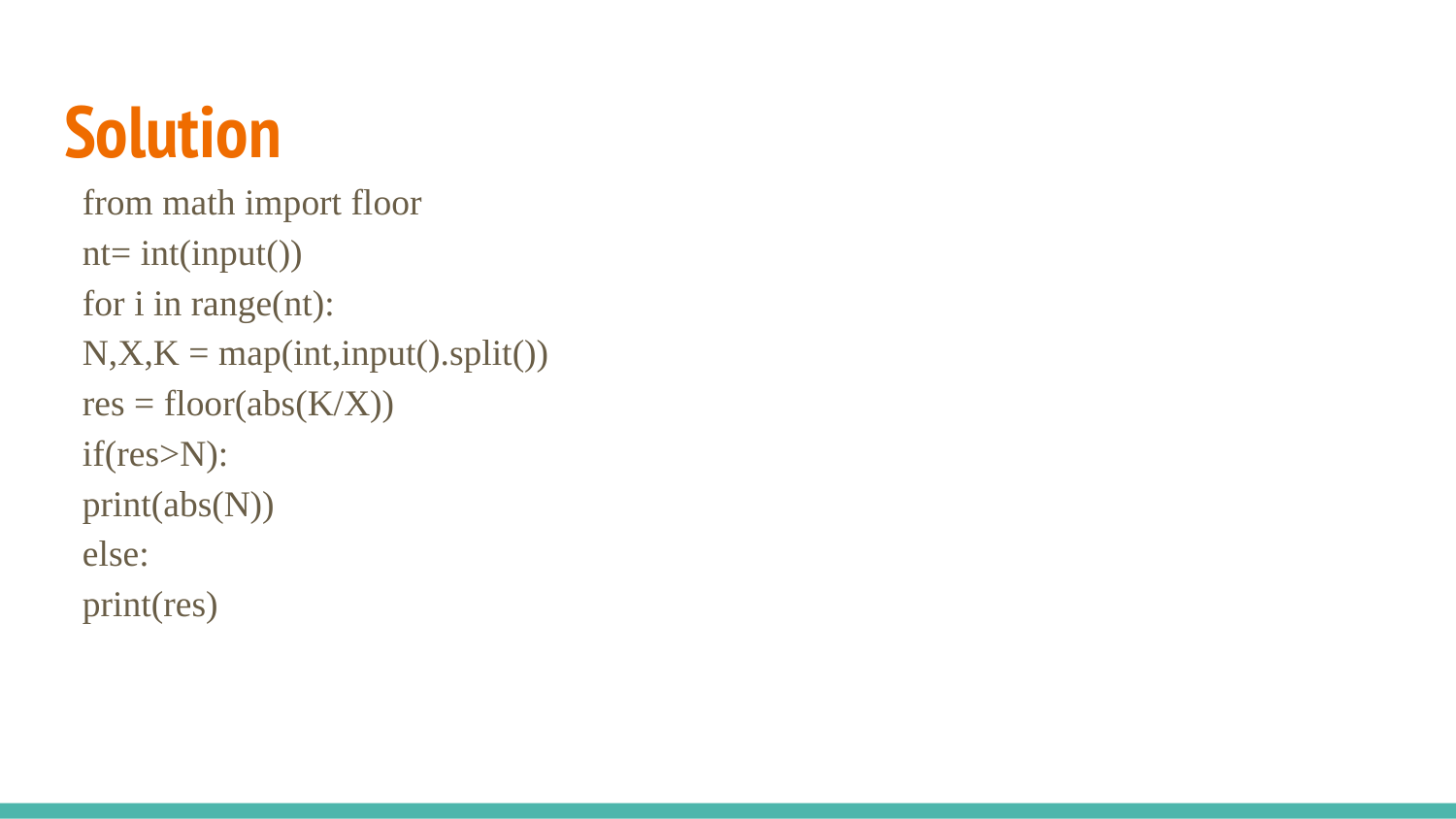

# Solution
from math import floor
nt= int(input())
for i in range(nt):
N,X,K = map(int,input().split())
res = floor(abs(K/X))
if(res>N):
print(abs(N))
else:
print(res)